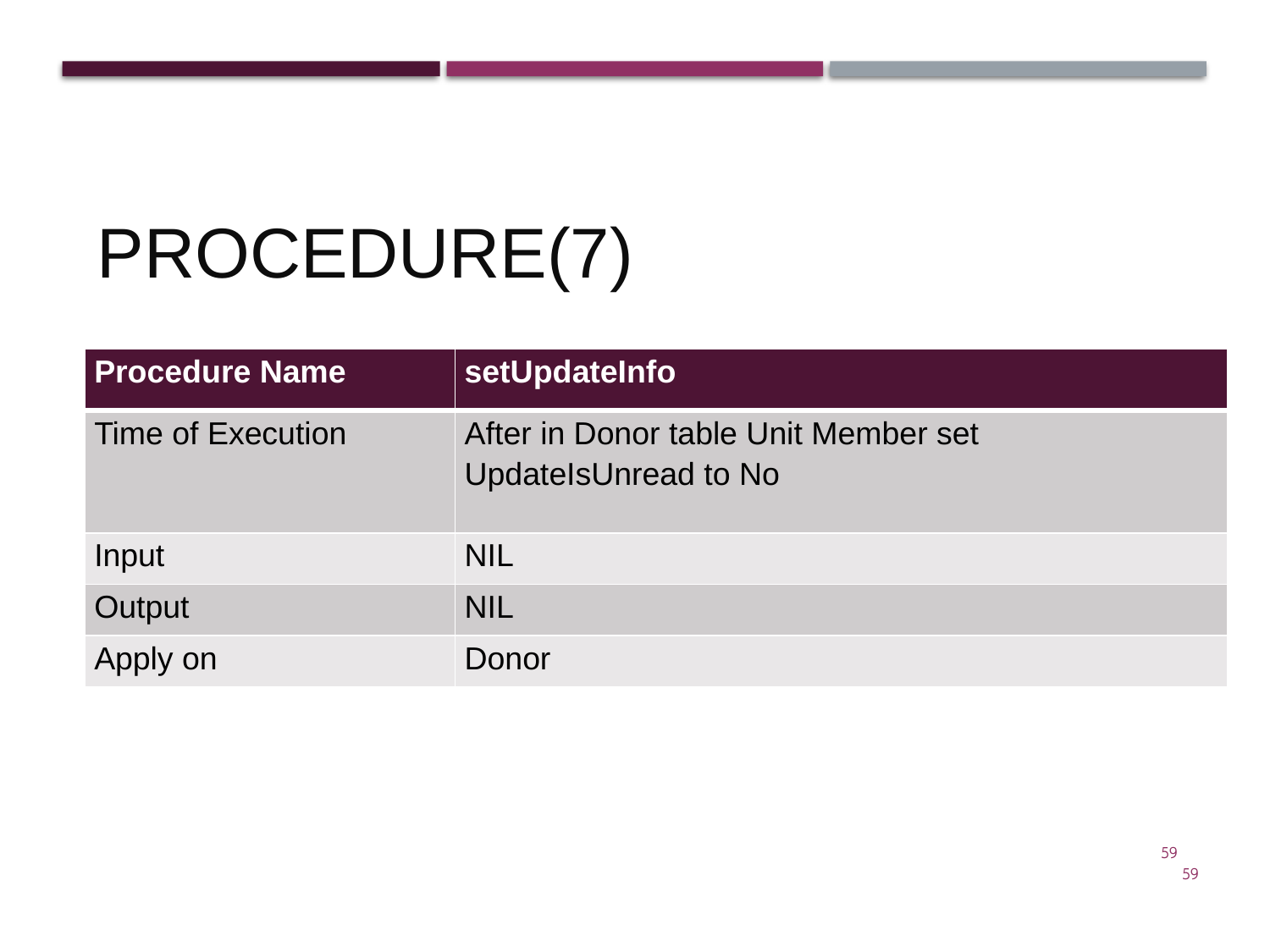

Procedure(7)
| Procedure Name | setUpdateInfo |
| --- | --- |
| Time of Execution | After in Donor table Unit Member set UpdateIsUnread to No |
| Input | NIL |
| Output | NIL |
| Apply on | Donor |
59
59